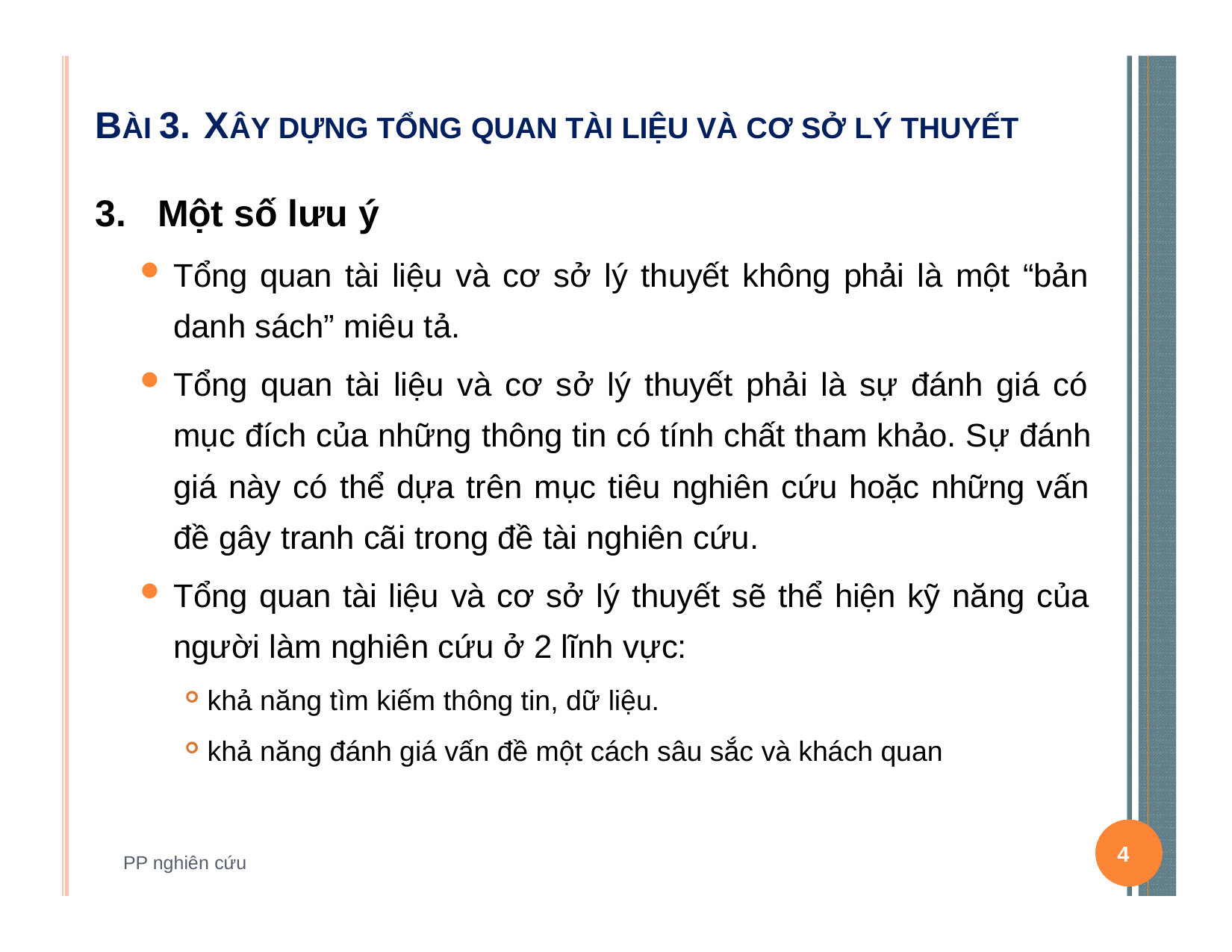

# BÀI 3. XÂY DỰNG TỔNG QUAN TÀI LIỆU VÀ CƠ SỞ LÝ THUYẾT
Một số lưu ý
Tổng quan tài liệu và cơ sở lý thuyết không phải là một “bản  danh sách” miêu tả.
Tổng quan tài liệu và cơ sở lý thuyết phải là sự đánh giá có  mục đích của những thông tin có tính chất tham khảo. Sự đánh  giá này có thể dựa trên mục tiêu nghiên cứu hoặc những vấn  đề gây tranh cãi trong đề tài nghiên cứu.
Tổng quan tài liệu và cơ sở lý thuyết sẽ thể hiện kỹ năng của  người làm nghiên cứu ở 2 lĩnh vực:
khả năng tìm kiếm thông tin, dữ liệu.
khả năng đánh giá vấn đề một cách sâu sắc và khách quan

4
PP nghiên cứu